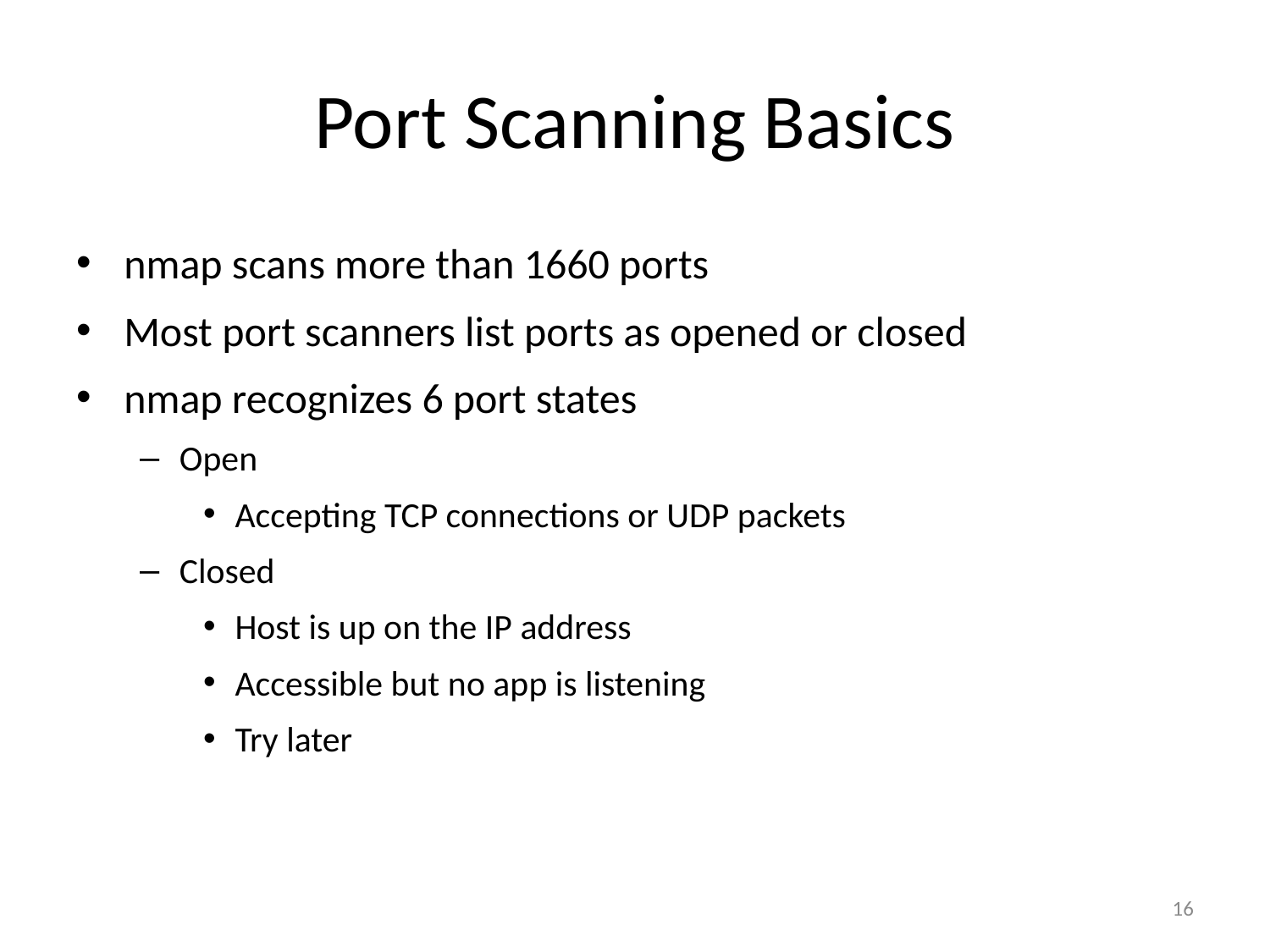

# Port Scanning Basics
nmap scans more than 1660 ports
Most port scanners list ports as opened or closed
nmap recognizes 6 port states
Open
Accepting TCP connections or UDP packets
Closed
Host is up on the IP address
Accessible but no app is listening
Try later
16